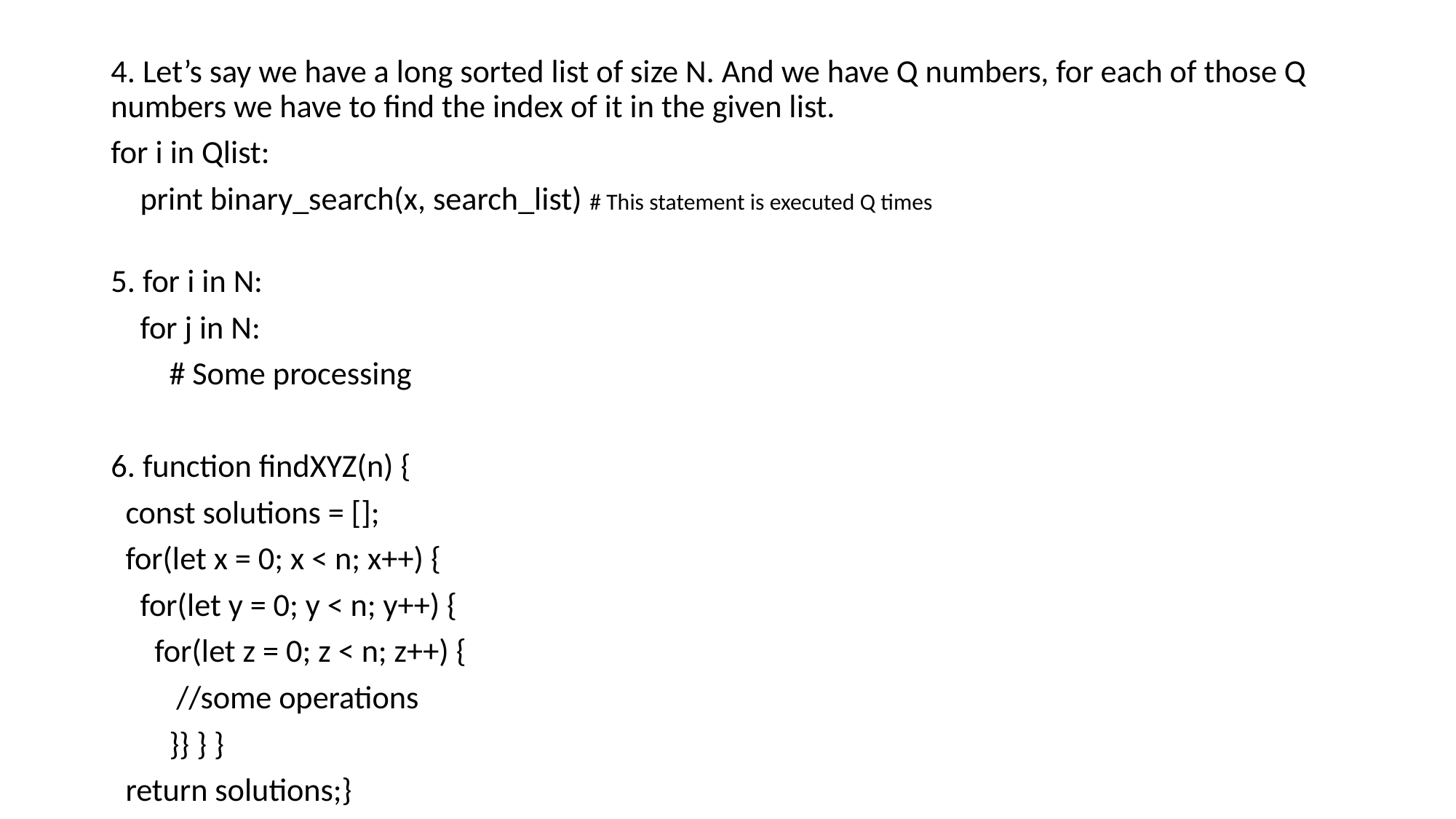

4. Let’s say we have a long sorted list of size N. And we have Q numbers, for each of those Q numbers we have to find the index of it in the given list.
for i in Qlist:
    print binary_search(x, search_list) # This statement is executed Q times

5. for i in N:
    for j in N:
        # Some processing

6. function findXYZ(n) {
  const solutions = [];
  for(let x = 0; x < n; x++) {
    for(let y = 0; y < n; y++) {
      for(let z = 0; z < n; z++) {
         //some operations
        }} } }
  return solutions;}